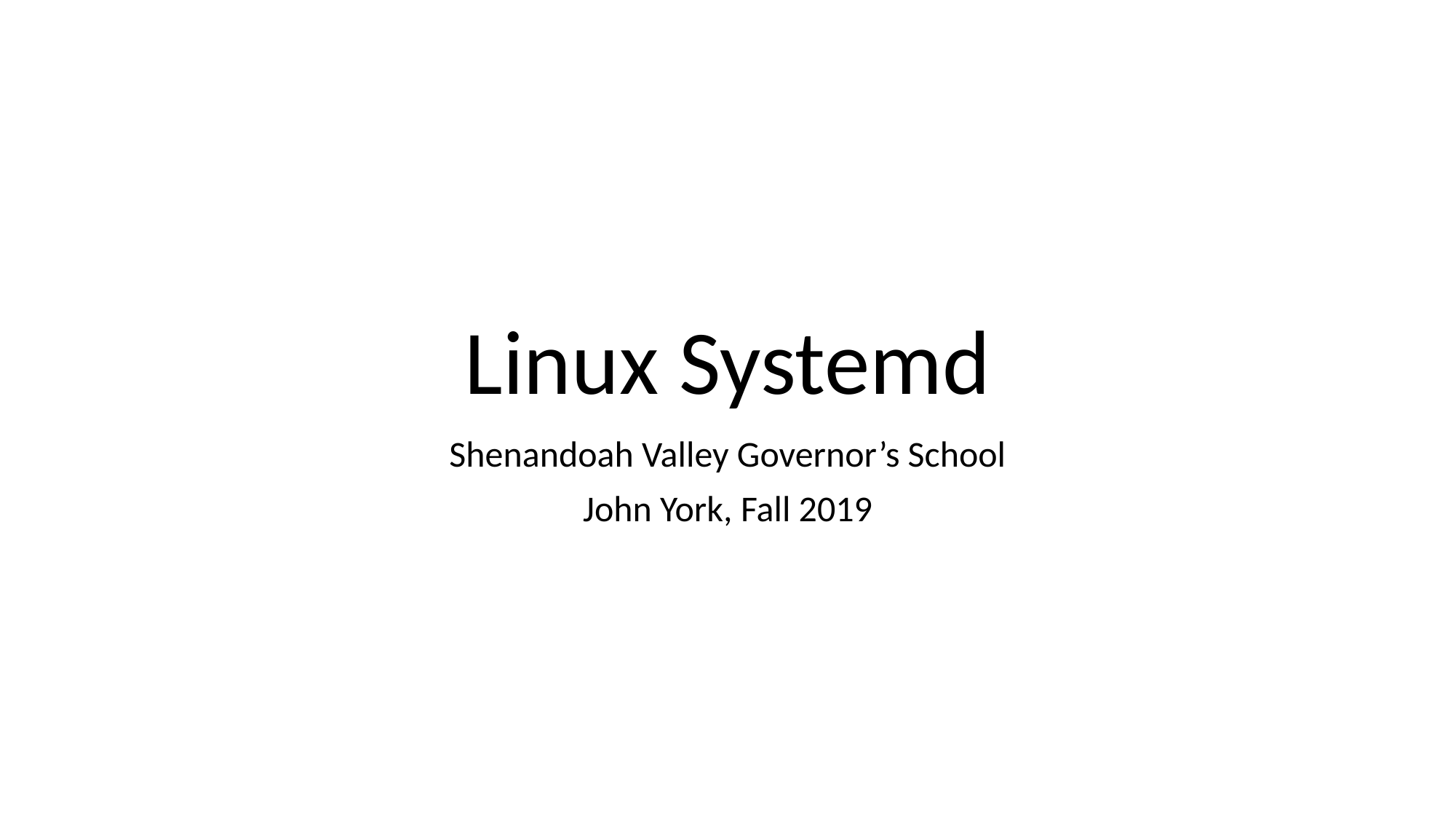

# Linux Systemd
Shenandoah Valley Governor’s School
John York, Fall 2019